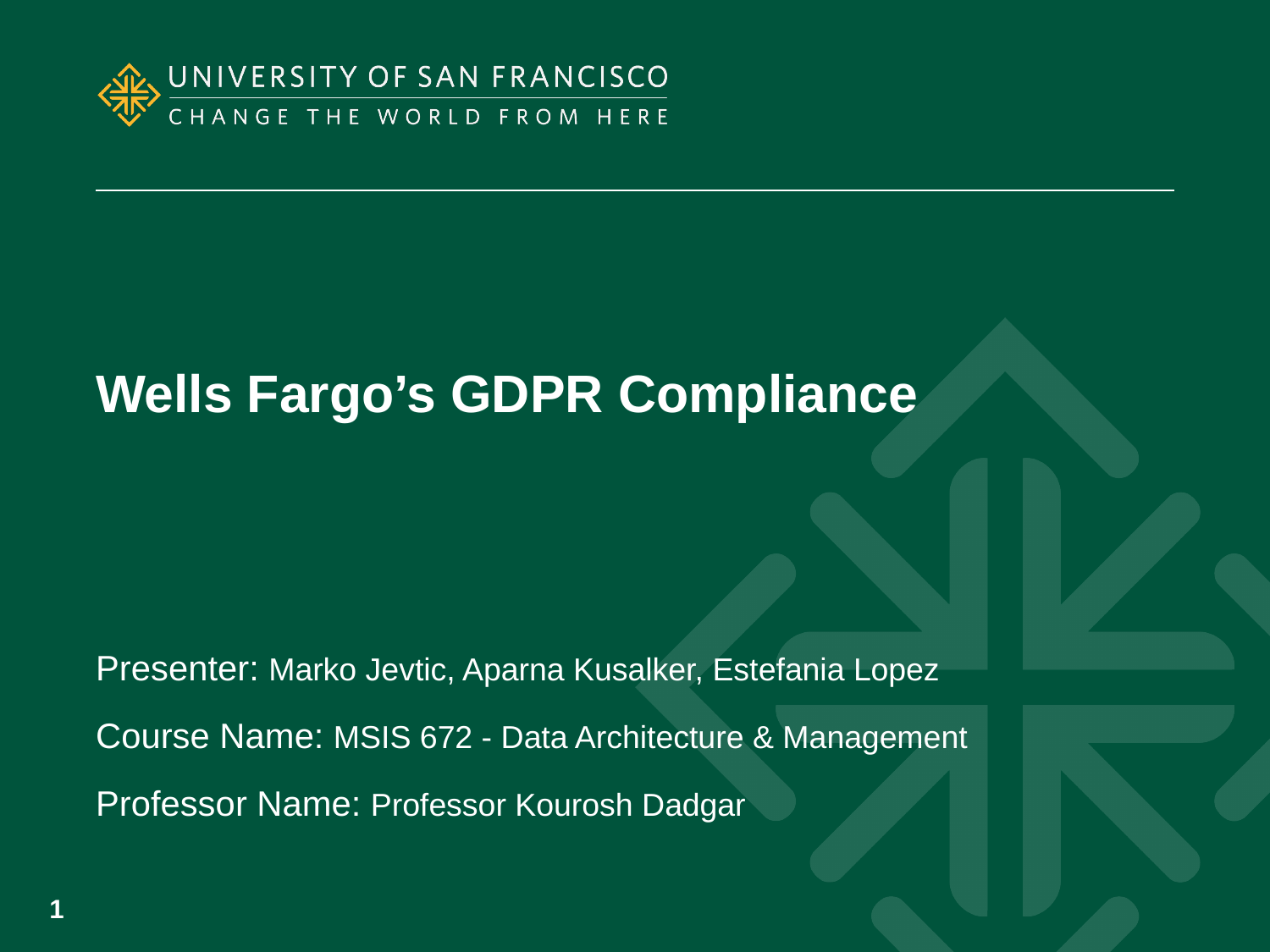

Wells Fargo’s GDPR Compliance
Presenter: Marko Jevtic, Aparna Kusalker, Estefania Lopez
Course Name: MSIS 672 - Data Architecture & Management
Professor Name: Professor Kourosh Dadgar
1